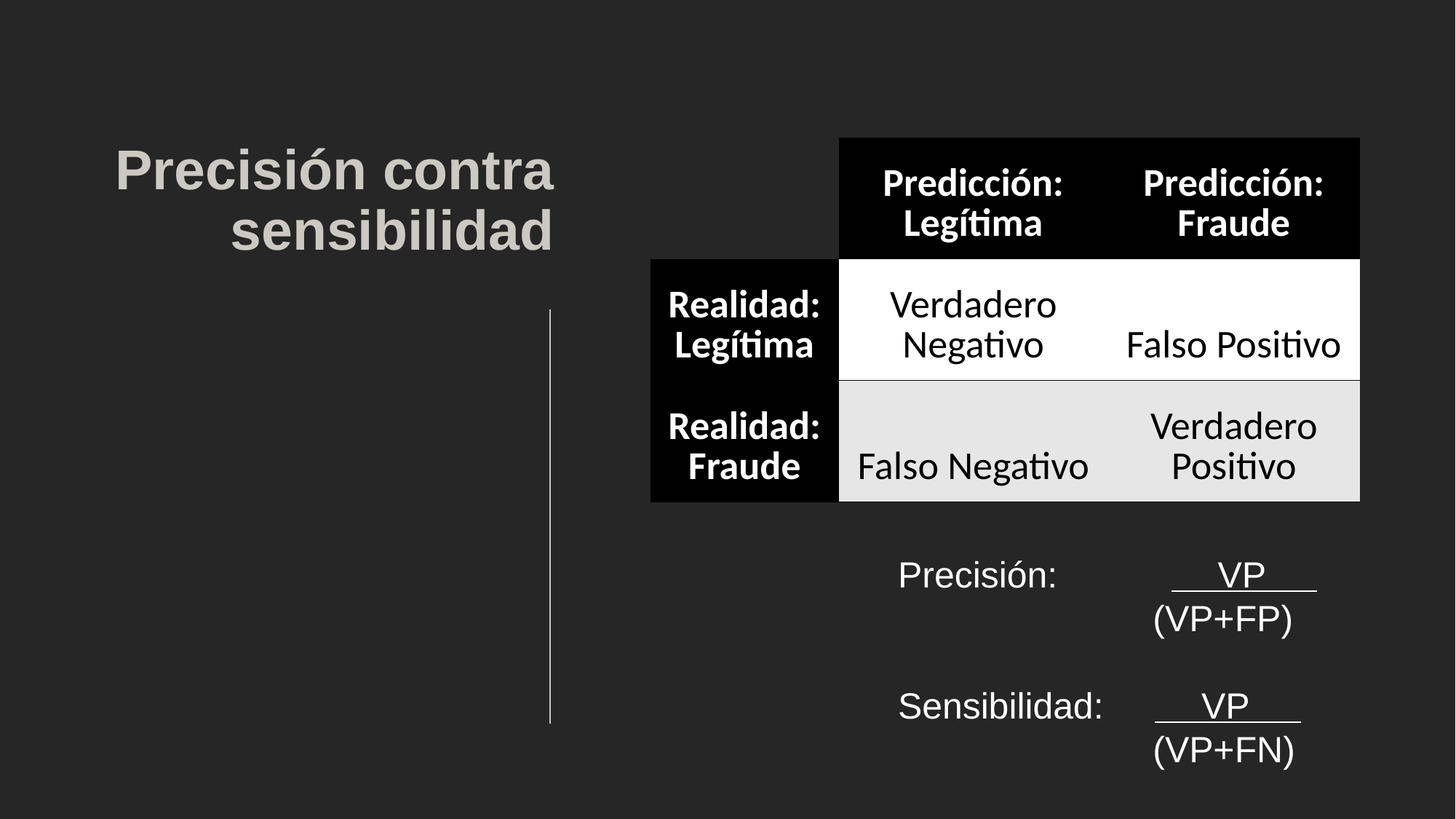

# Precisión contra sensibilidad
|  | Predicción: Legítima | Predicción: Fraude |
| --- | --- | --- |
| Realidad: Legítima | Verdadero Negativo | Falso Positivo |
| Realidad: Fraude | Falso Negativo | Verdadero Positivo |
Precisión:        VP
       (VP+FP)

Sensibilidad:       VP
       (VP+FN)